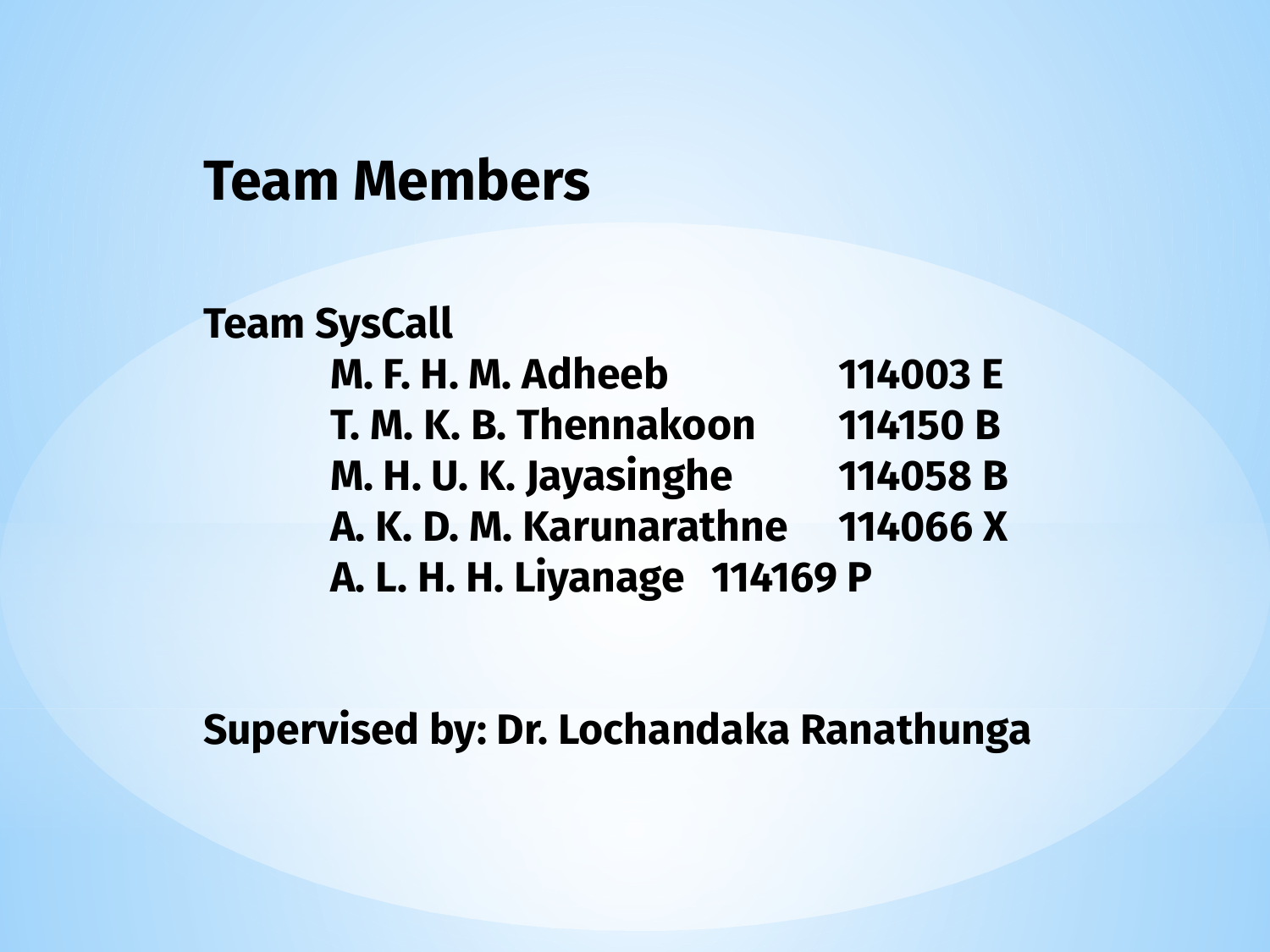

# Team Members Team SysCall M. F. H. M. Adheeb          	114003 E T. M. K. B. Thennakoon 	114150 B M. H. U. K. Jayasinghe	114058 B A. K. D. M. Karunarathne 	114066 X A. L. H. H. Liyanage	114169 P   Supervised by: Dr. Lochandaka Ranathunga